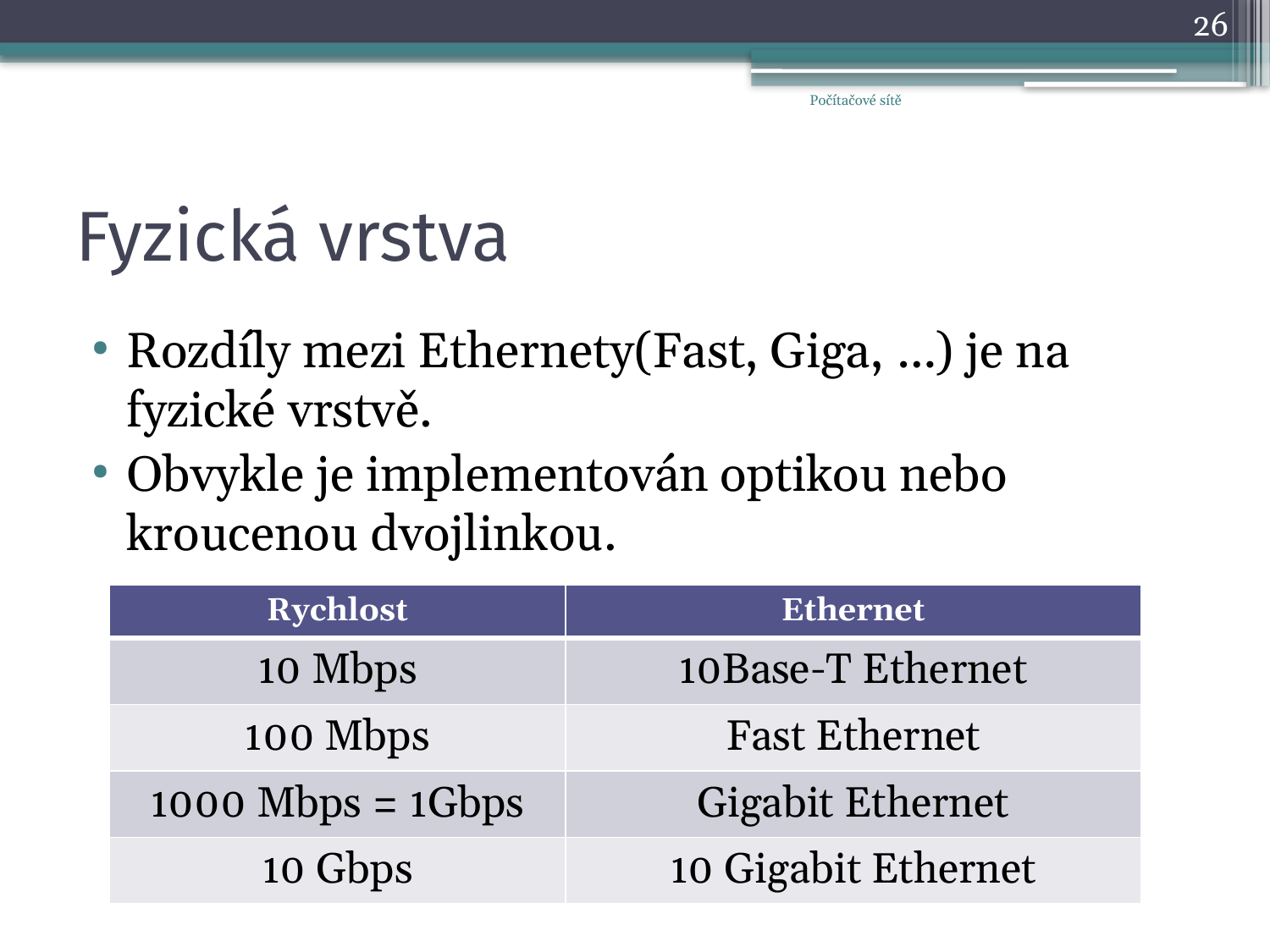

26
Počítačové sítě
# Fyzická vrstva
Rozdíly mezi Ethernety(Fast, Giga, …) je na fyzické vrstvě.
Obvykle je implementován optikou nebo kroucenou dvojlinkou.

| Rychlost | Ethernet |
| --- | --- |
| 10 Mbps | 10Base-T Ethernet |
| 100 Mbps | Fast Ethernet |
| 1000 Mbps = 1Gbps | Gigabit Ethernet |
| 10 Gbps | 10 Gigabit Ethernet |